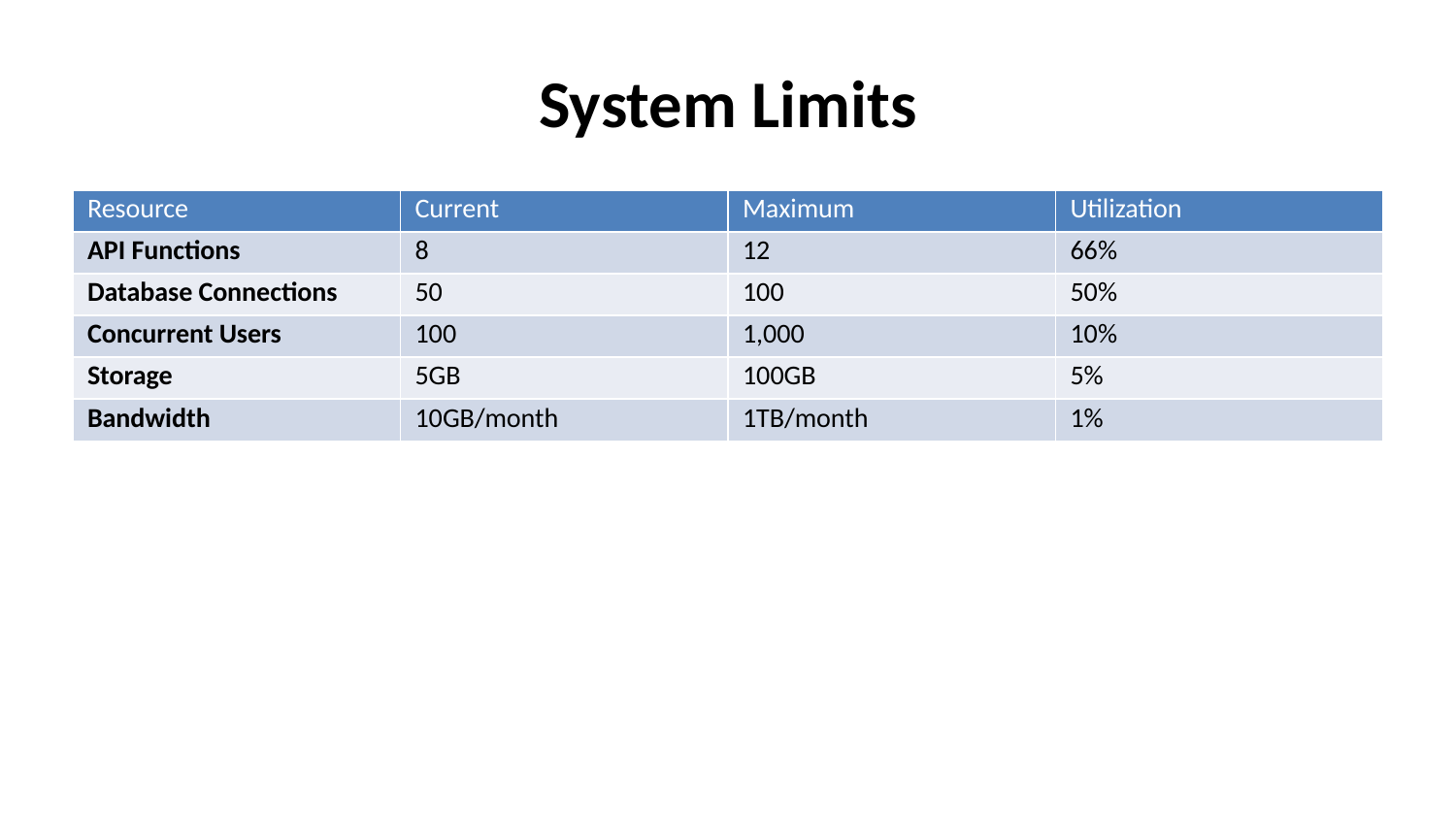

# System Limits
| Resource | Current | Maximum | Utilization |
| --- | --- | --- | --- |
| API Functions | 8 | 12 | 66% |
| Database Connections | 50 | 100 | 50% |
| Concurrent Users | 100 | 1,000 | 10% |
| Storage | 5GB | 100GB | 5% |
| Bandwidth | 10GB/month | 1TB/month | 1% |